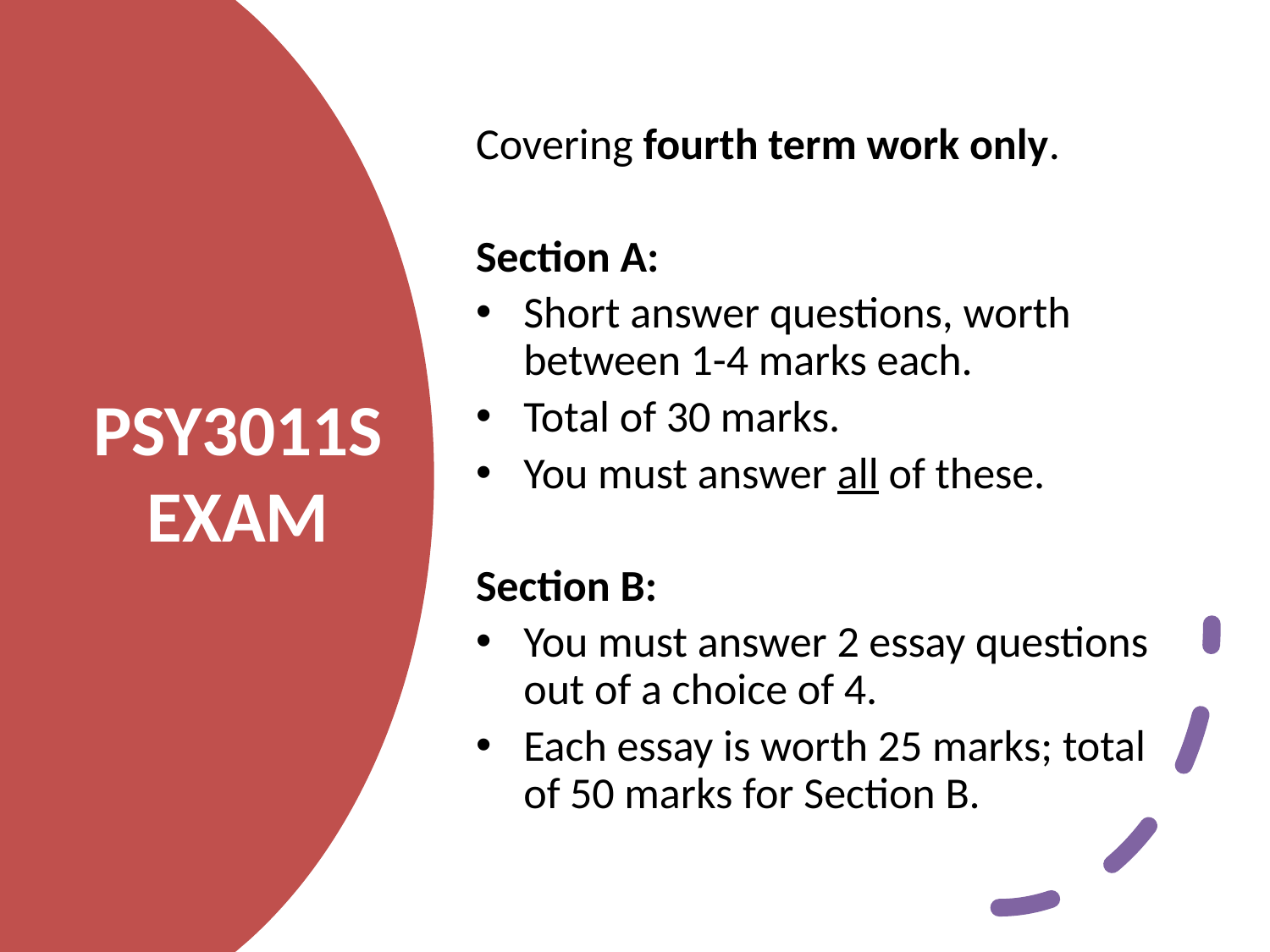

Covering fourth term work only.

Section A:
Short answer questions, worth between 1-4 marks each.
Total of 30 marks.
You must answer all of these.

Section B:
You must answer 2 essay questions out of a choice of 4.
Each essay is worth 25 marks; total of 50 marks for Section B.
# PSY3011S EXAM